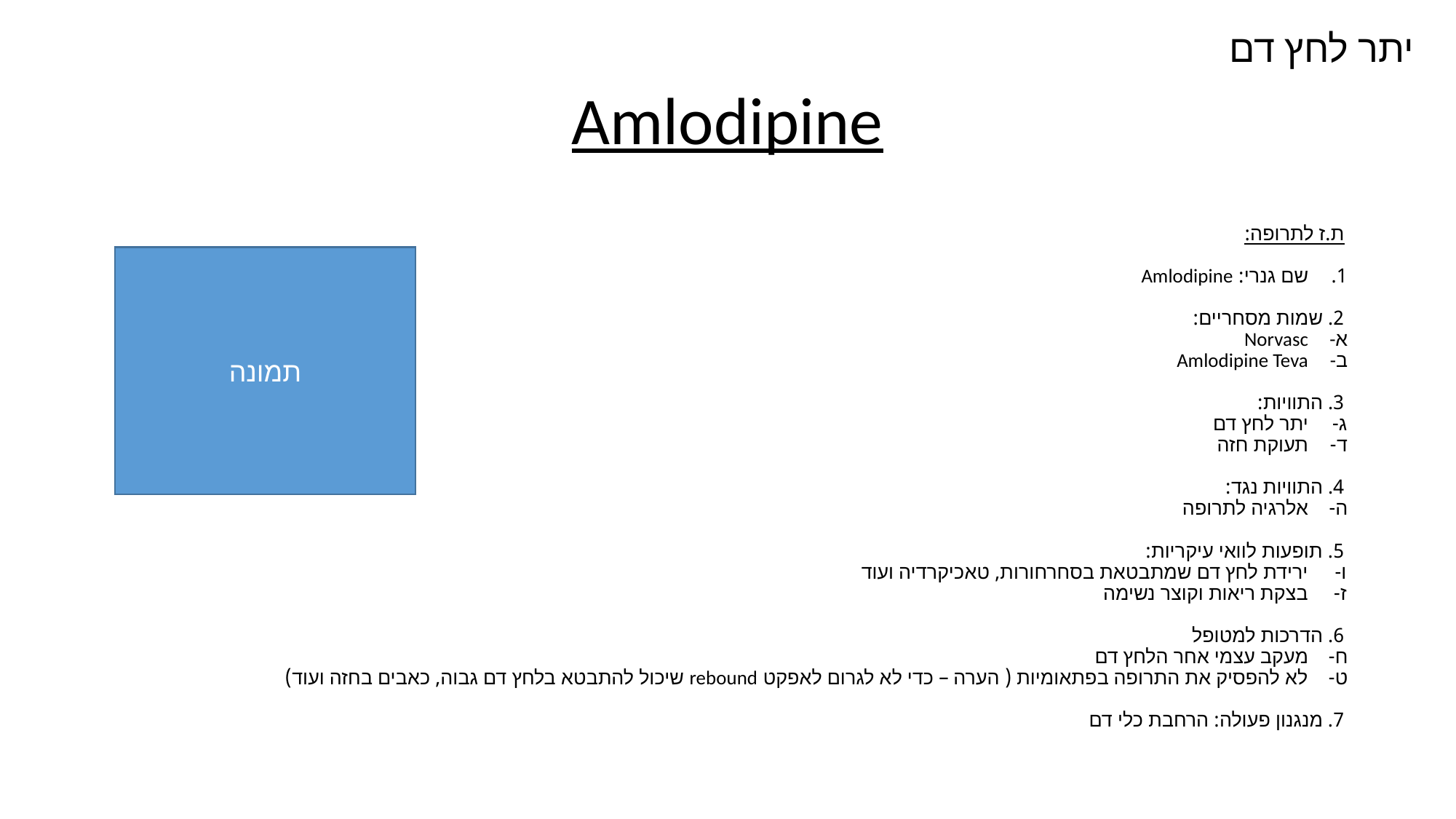

יתר לחץ דם
# Amlodipine
ת.ז לתרופה:

שם גנרי: Amlodipine

2. שמות מסחריים:
Norvasc
Amlodipine Teva

3. התוויות:
יתר לחץ דם
תעוקת חזה

4. התוויות נגד:
אלרגיה לתרופה

5. תופעות לוואי עיקריות:
ירידת לחץ דם שמתבטאת בסחרחורות, טאכיקרדיה ועוד
בצקת ריאות וקוצר נשימה

6. הדרכות למטופל
מעקב עצמי אחר הלחץ דם
לא להפסיק את התרופה בפתאומיות ( הערה – כדי לא לגרום לאפקט rebound שיכול להתבטא בלחץ דם גבוה, כאבים בחזה ועוד)

7. מנגנון פעולה: הרחבת כלי דם
תמונה